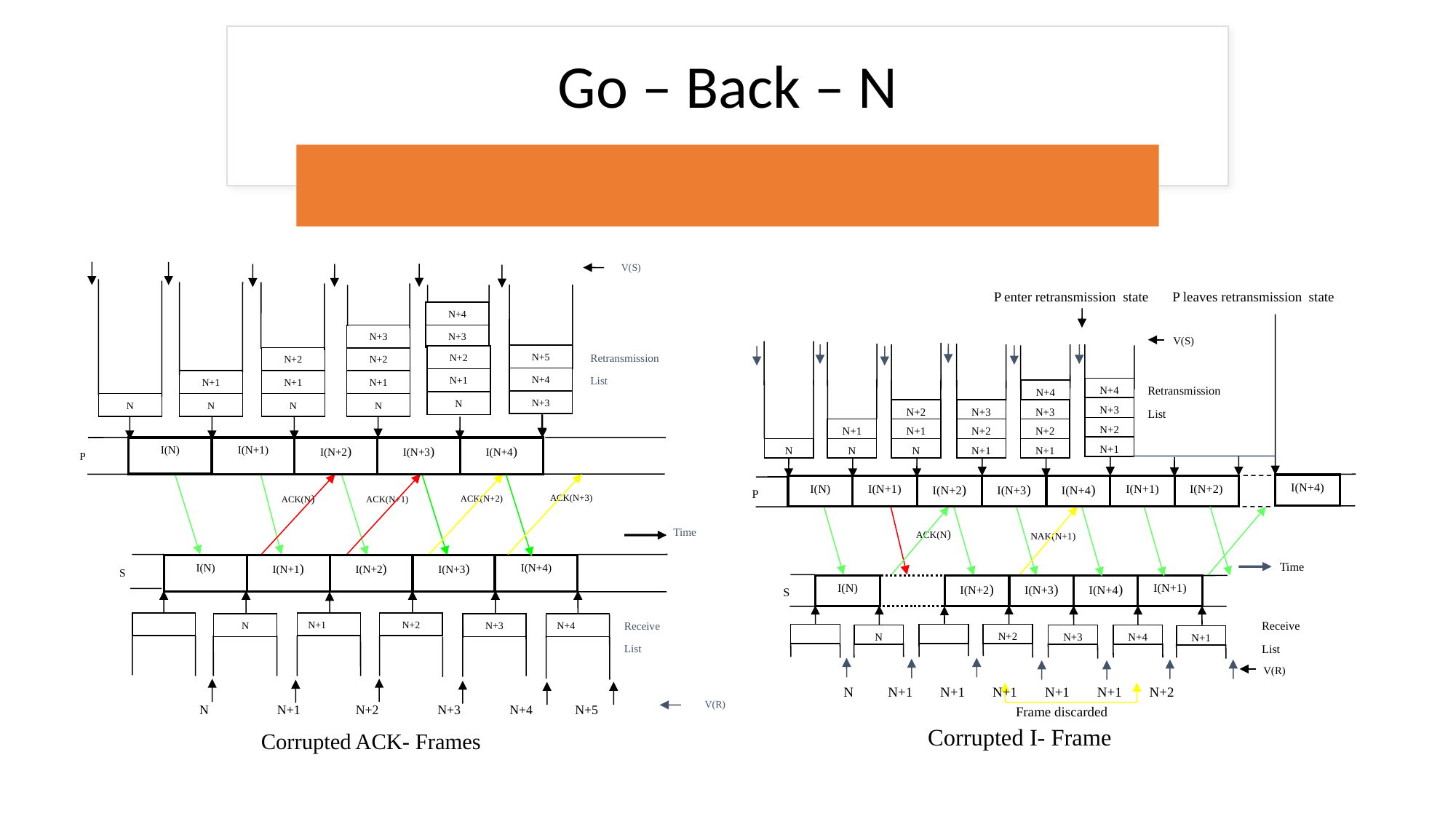

# Go – Back – N

V(S)

N+4
N+3
N+3
N+5
Retransmission
List
N+2
N+2
N+2
N+4
N+1
N+1
N+1
N+1
N+3
N
N
N
N
N

I(N)
I(N+1)
I(N+2)
I(N+3)
I(N+4)
P

ACK(N)
ACK(N+3)
ACK(N+2)
ACK(N+1)
Time

I(N)
I(N+4)
I(N+1)
I(N+2)
I(N+3)
S

N+1
N+2
Receive
List
N
N+3
N+4

V(R)

     N                     N+1                 N+2                  N+3               N+4             N+5
Corrupted ACK- Frames
P enter retransmission  state       P leaves retransmission  state

V(S)

Retransmission
List
N+4

N+4

N+3
N+2
N+3
N+3
N+2
N+1
N+1
N+2
N+2
N+1
N
N
N
N+1
N+1

I(N+4)

I(N)
I(N+1)
I(N+2)
I(N+3)
I(N+4)
I(N+1)
I(N+2)

P

ACK(N)
NAK(N+1)
Time

I(N)
I(N+1)

I(N+2)
I(N+3)
I(N+4)

S

Receive
List

N+2
N
N+3
N+4
N+1

V(R)

N          N+1        N+1        N+1        N+1        N+1        N+2

Frame discarded

Corrupted I- Frame